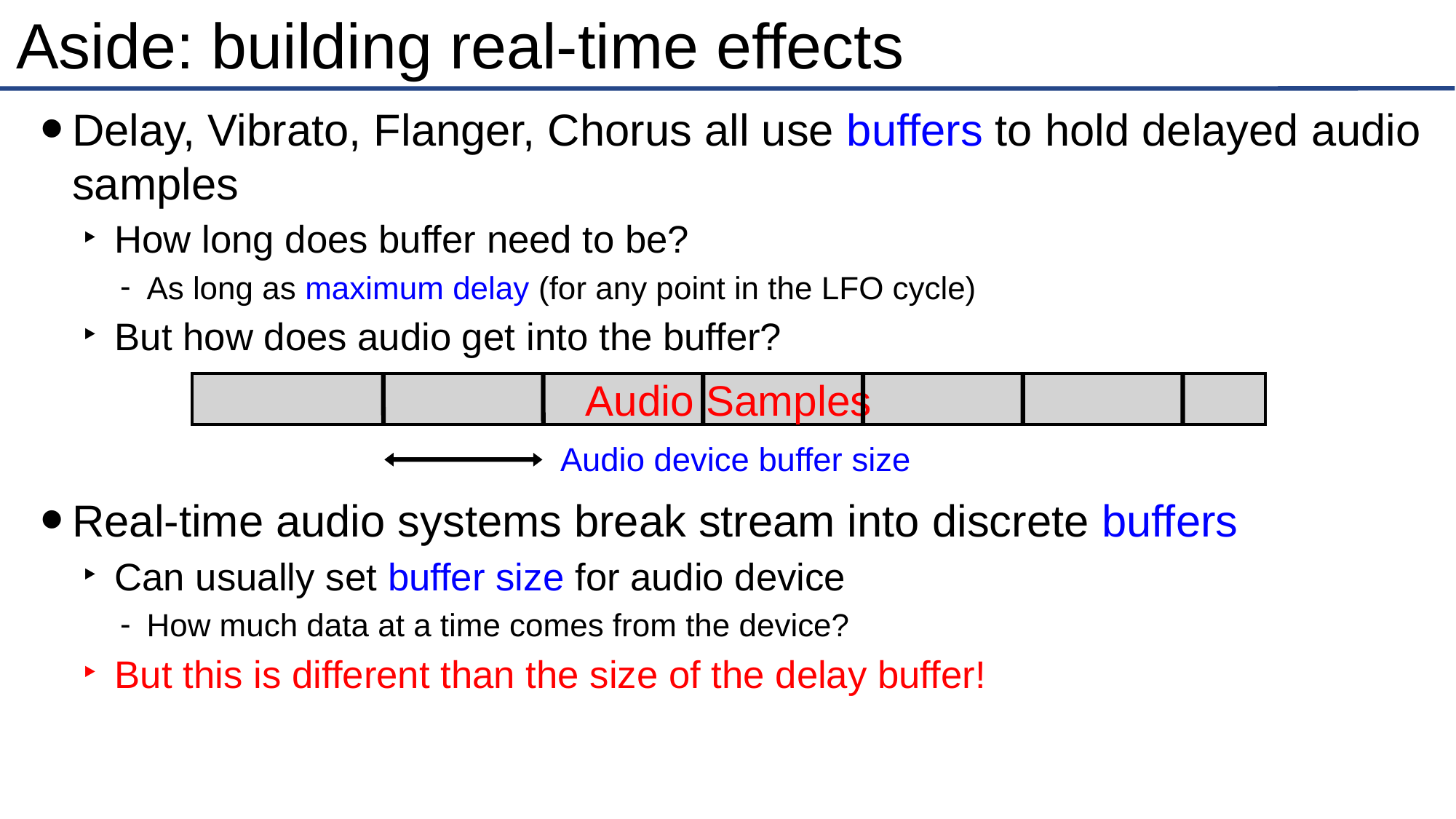

# Aside: building real-time effects
Delay, Vibrato, Flanger, Chorus all use buffers to hold delayed audio samples
How long does buffer need to be?
As long as maximum delay (for any point in the LFO cycle)
But how does audio get into the buffer?

Real-time audio systems break stream into discrete buffers
Can usually set buffer size for audio device
How much data at a time comes from the device?
But this is different than the size of the delay buffer!
Audio Samples

Audio device buffer size